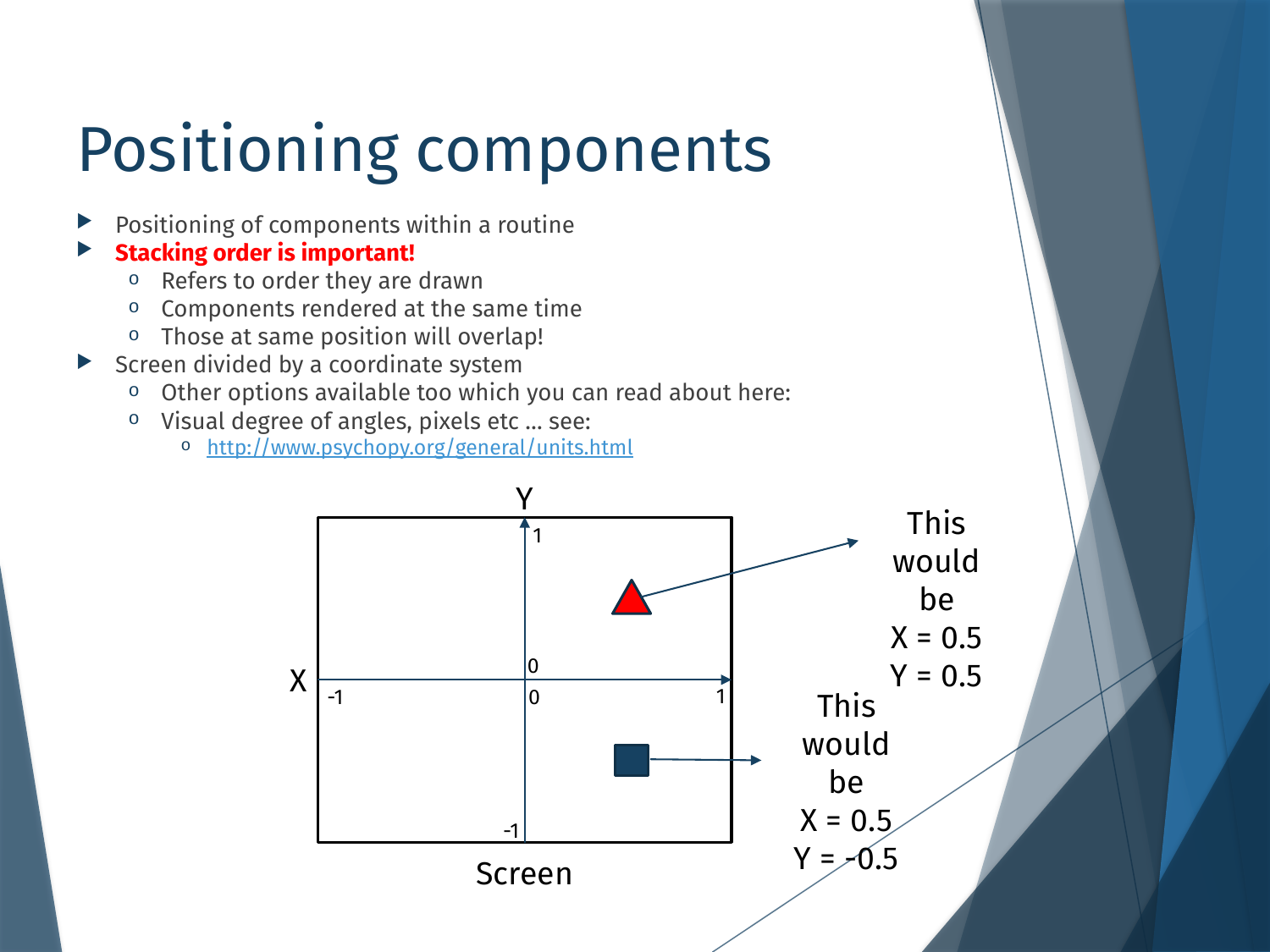

# Positioning components
Positioning of components within a routine
Stacking order is important!
Refers to order they are drawn
Components rendered at the same time
Those at same position will overlap!
Screen divided by a coordinate system
Other options available too which you can read about here:
Visual degree of angles, pixels etc … see:
http://www.psychopy.org/general/units.html

Y
This would be
X = 0.5
Y = 0.5
1

0
X
1
-1
0
This would be
X = 0.5
Y = -0.5

-1
Screen